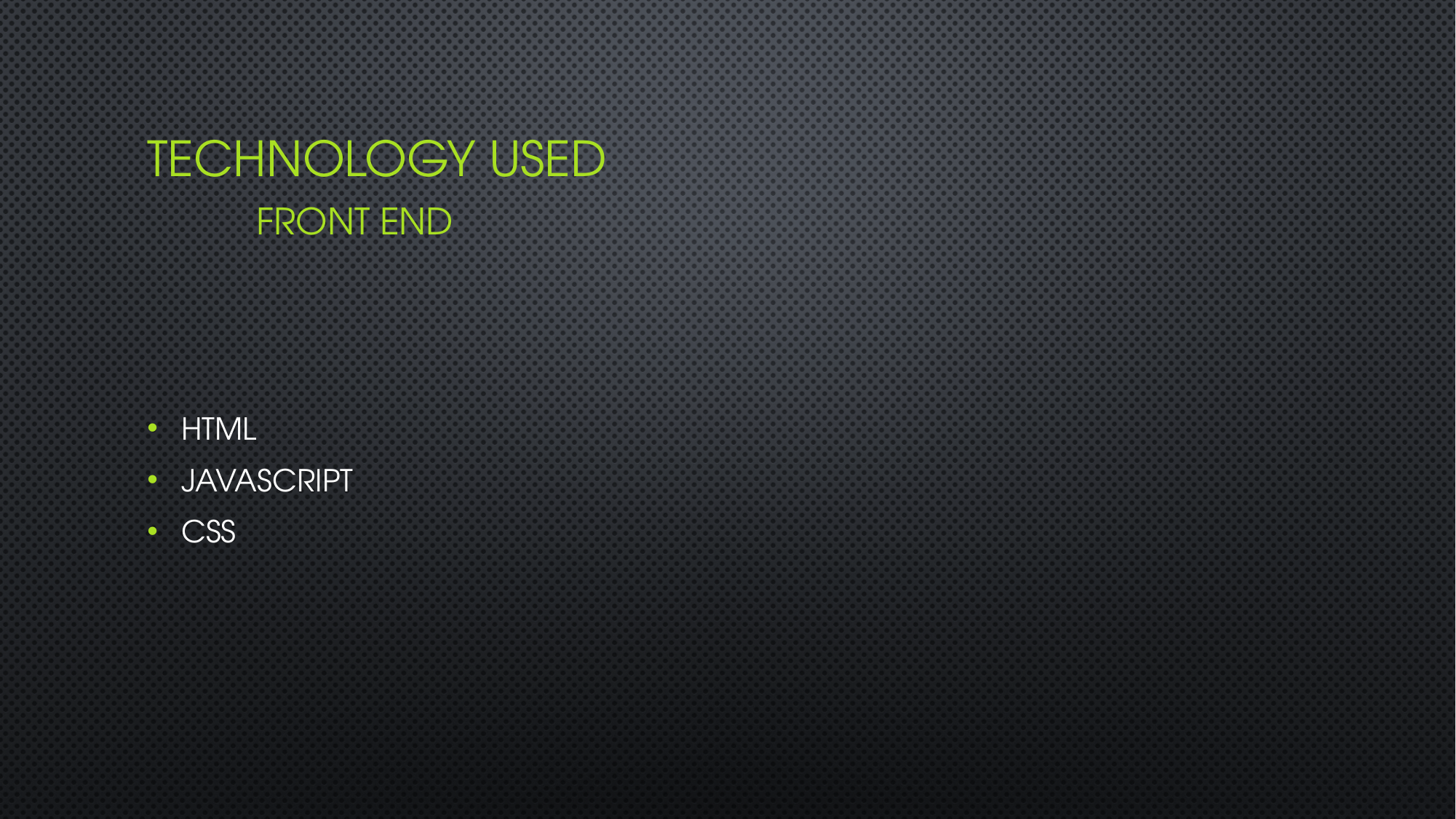

# Technology used Front End
HTML
JavaScript
CSS